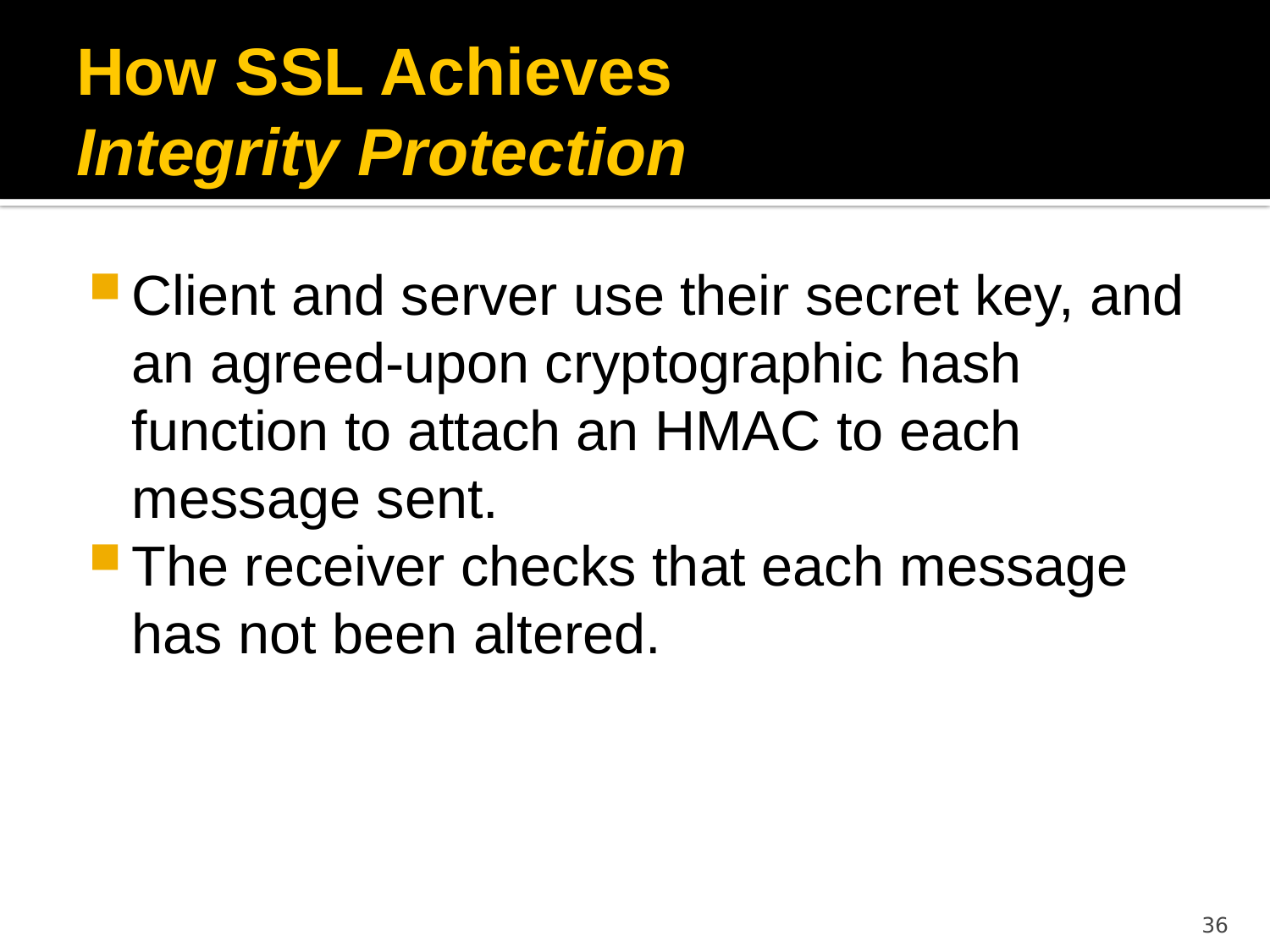

# How SSL Achieves Integrity Protection
Client and server use their secret key, and an agreed-upon cryptographic hash function to attach an HMAC to each message sent.
The receiver checks that each message has not been altered.
36